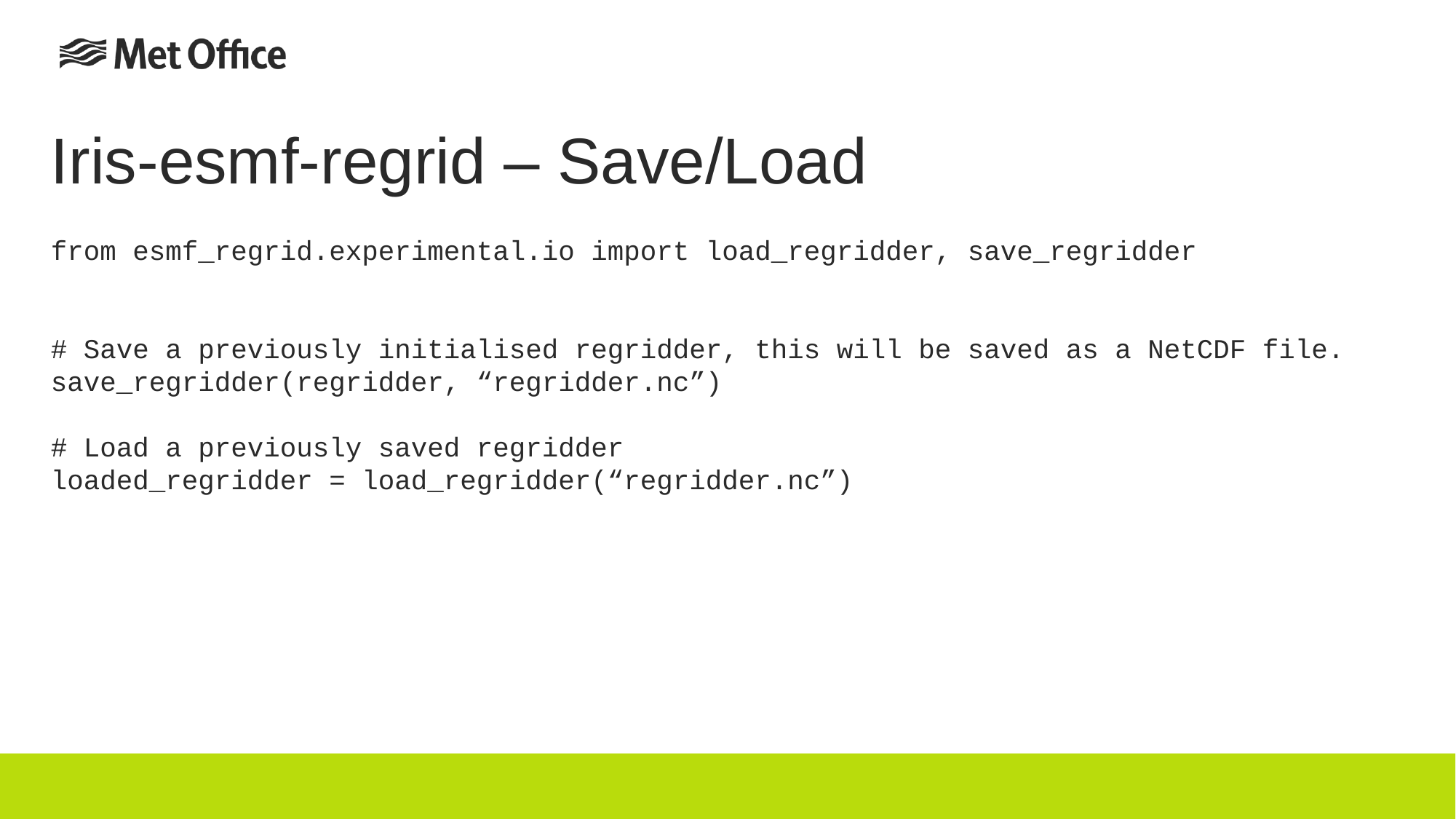

# Iris-esmf-regrid – Save/Load
from esmf_regrid.experimental.io import load_regridder, save_regridder

# Save a previously initialised regridder, this will be saved as a NetCDF file.
save_regridder(regridder, “regridder.nc”)

# Load a previously saved regridder
loaded_regridder = load_regridder(“regridder.nc”)